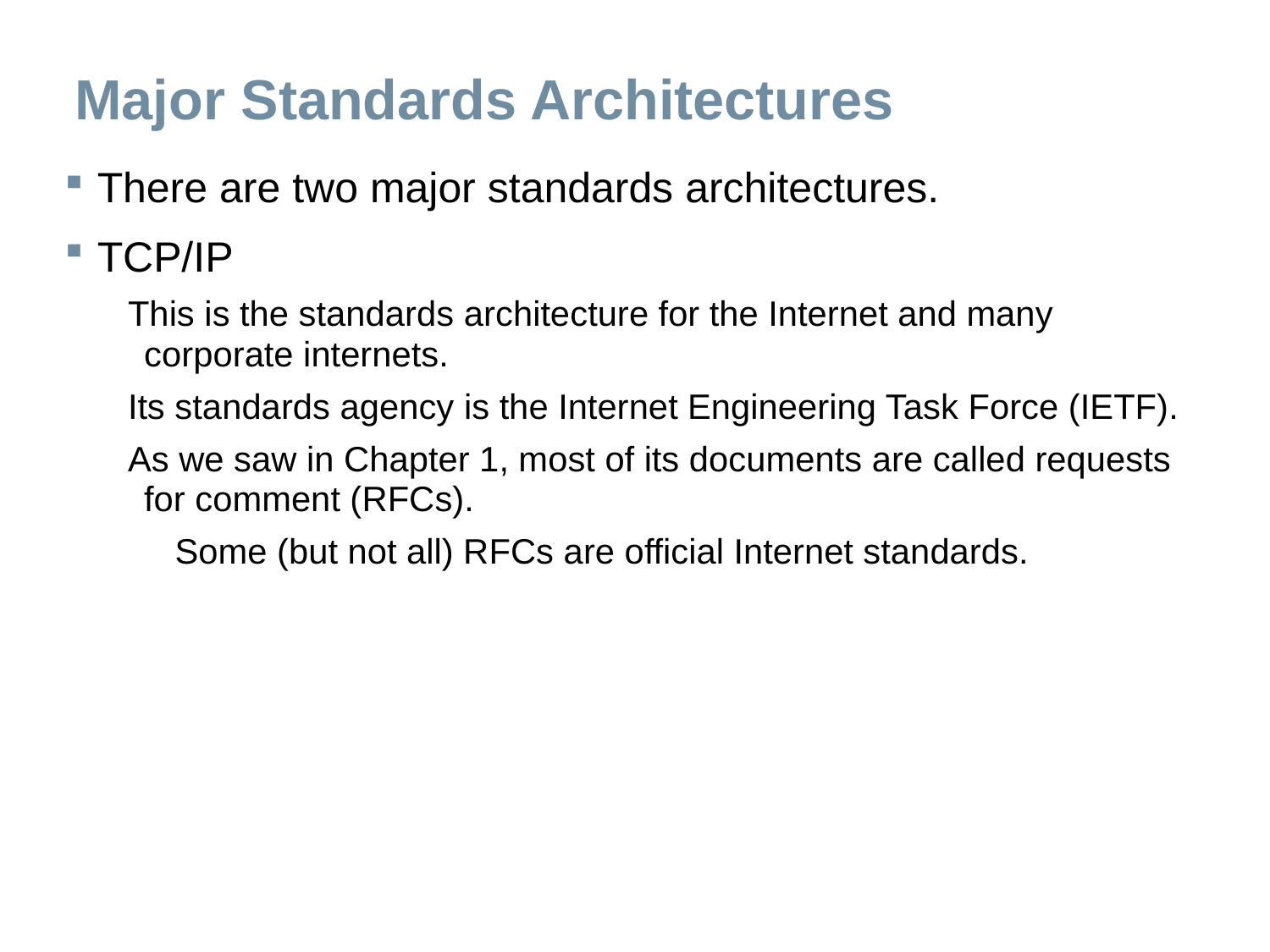

# Major Standards Architectures
There are two major standards architectures.
TCP/IP
This is the standards architecture for the Internet and many corporate internets.
Its standards agency is the Internet Engineering Task Force (IETF).
As we saw in Chapter 1, most of its documents are called requests for comment (RFCs).
Some (but not all) RFCs are official Internet standards.